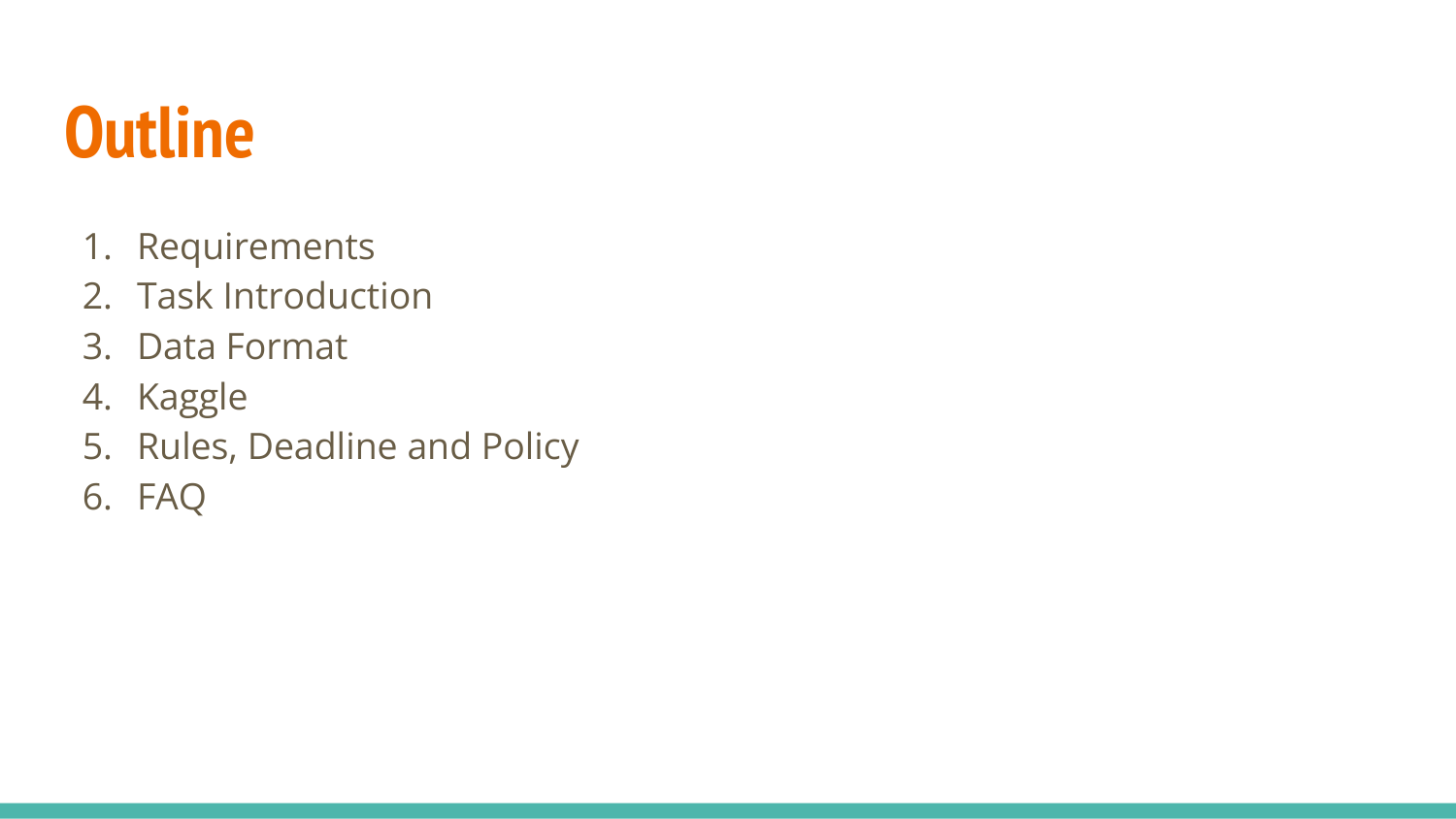

# Outline
Requirements
Task Introduction
Data Format
Kaggle
Rules, Deadline and Policy
FAQ